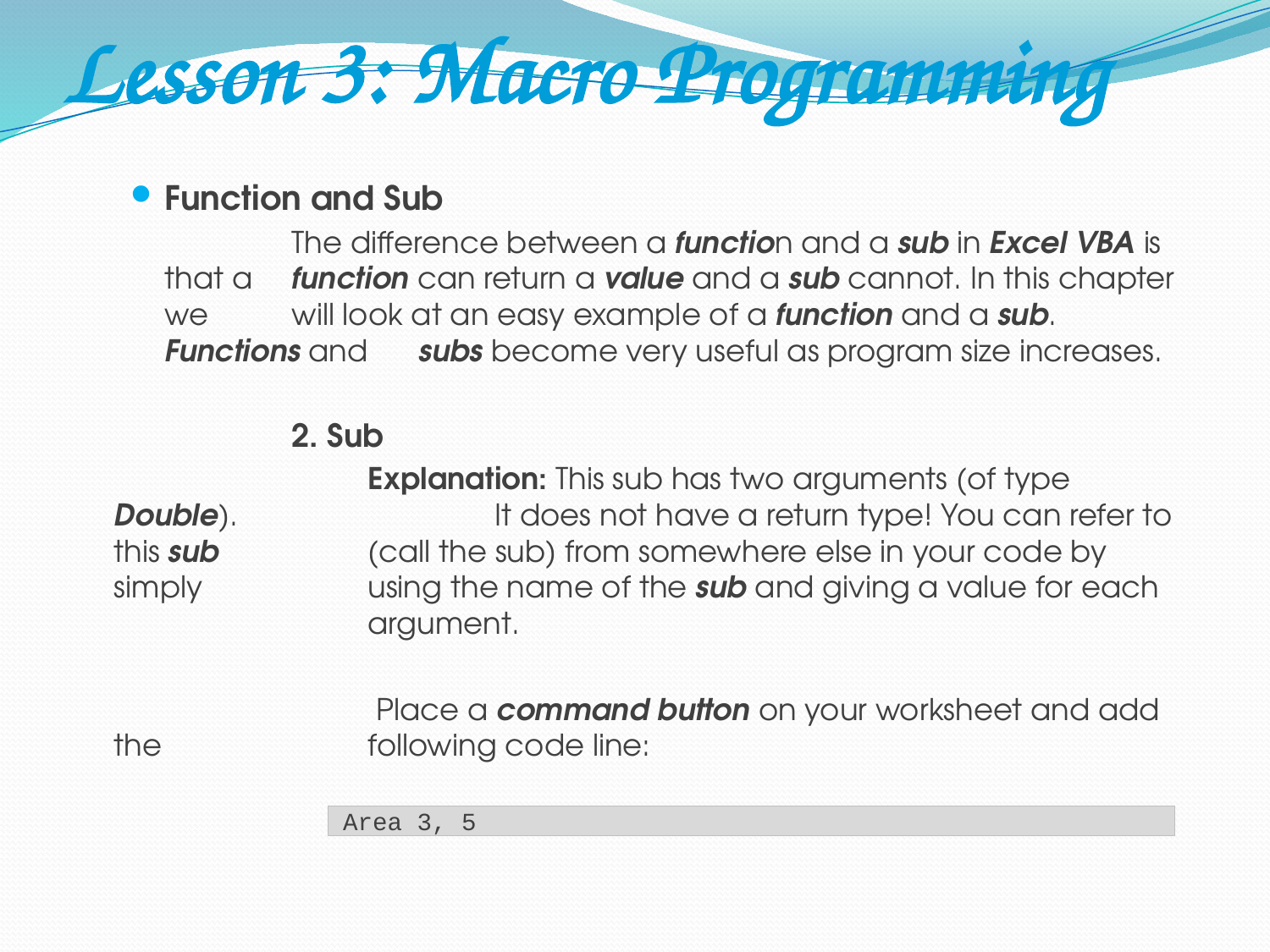

# Lesson 3: Macro Programming
Function and Sub
		The difference between a function and a sub in Excel VBA is that a 	function can return a value and a sub cannot. In this chapter we 	will look at an easy example of a function and a sub. Functions and 	subs become very useful as program size increases.

		2. Sub
			Explanation: This sub has two arguments (of type Double). 		It does not have a return type! You can refer to this sub 		(call the sub) from somewhere else in your code by simply 		using the name of the sub and giving a value for each 		argument.

			 Place a command button on your worksheet and add the 		following code line:

 Area 3, 5